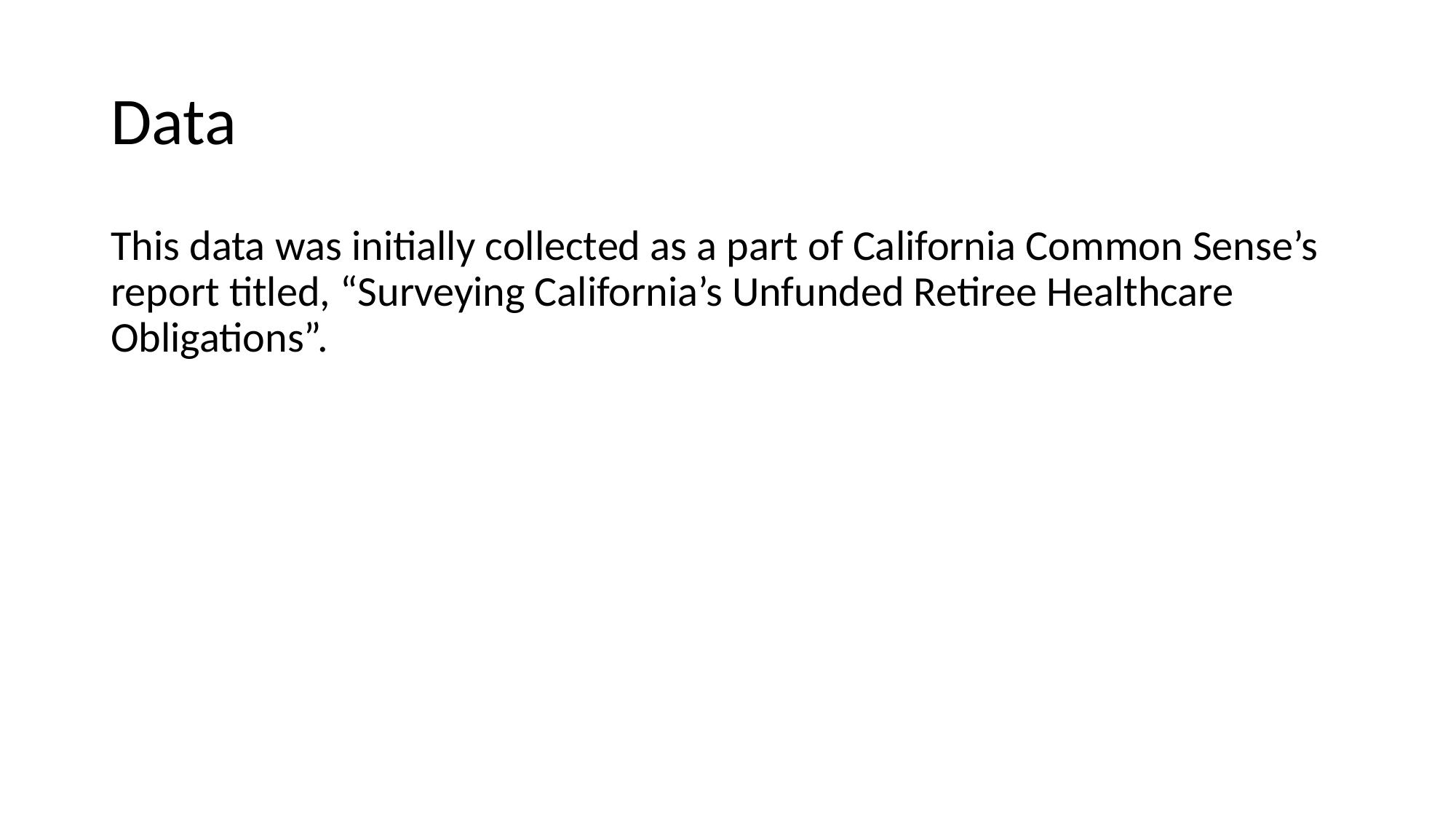

# Data
This data was initially collected as a part of California Common Sense’s report titled, “Surveying California’s Unfunded Retiree Healthcare Obligations”.